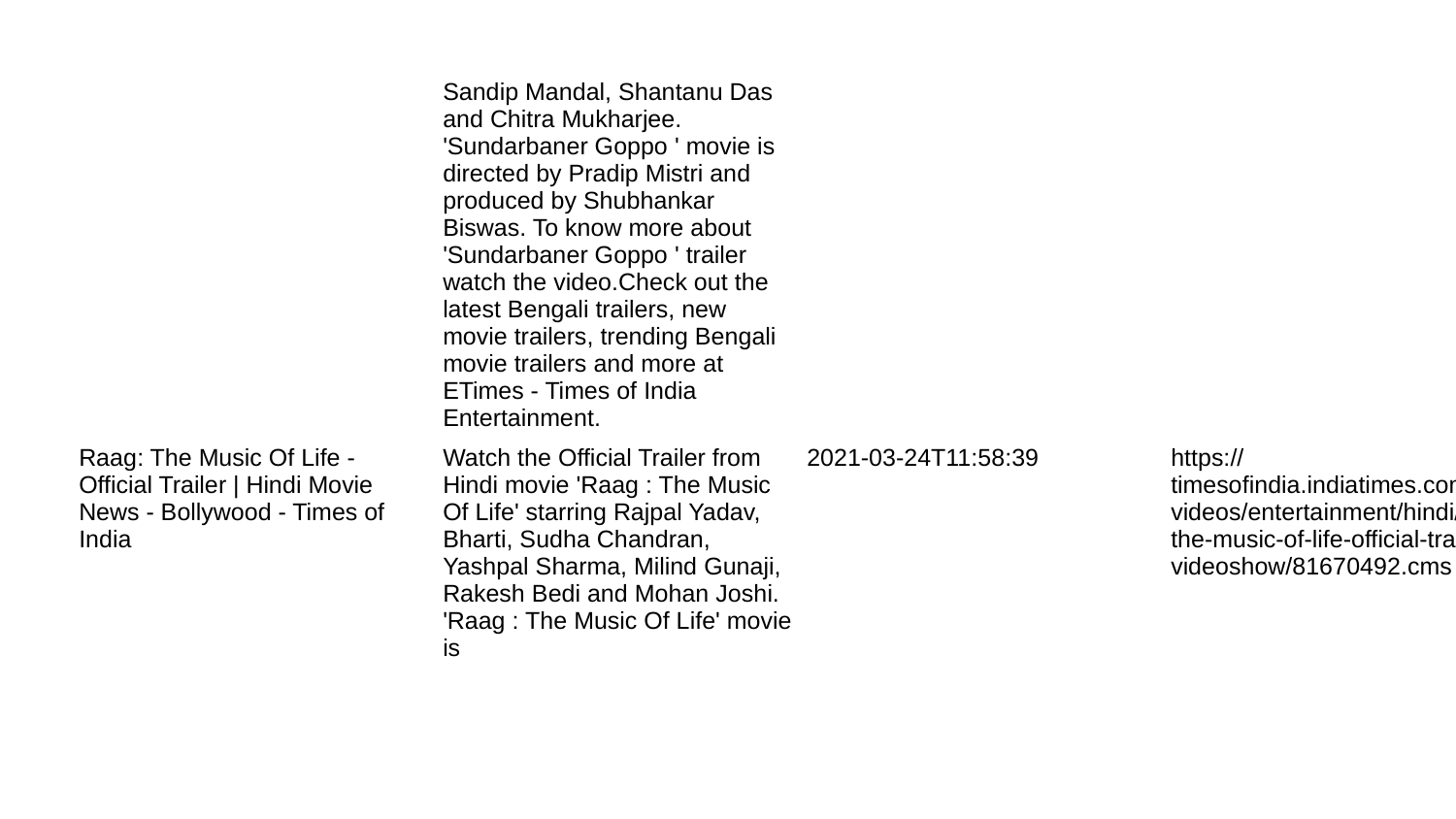

|  | Sandip Mandal, Shantanu Das and Chitra Mukharjee. 'Sundarbaner Goppo ' movie is directed by Pradip Mistri and produced by Shubhankar Biswas. To know more about 'Sundarbaner Goppo ' trailer watch the video.Check out the latest Bengali trailers, new movie trailers, trending Bengali movie trailers and more at ETimes - Times of India Entertainment. |  |  |
| --- | --- | --- | --- |
| Raag​: The Music Of Life - Official Trailer | Hindi Movie News - Bollywood - Times of India | Watch the Official Trailer from Hindi movie 'Raag : The Music Of Life' starring Rajpal Yadav, Bharti, Sudha Chandran, Yashpal Sharma, Milind Gunaji, Rakesh Bedi and Mohan Joshi. 'Raag : The Music Of Life' movie is | 2021-03-24T11:58:39 | https://timesofindia.indiatimes.com/videos/entertainment/hindi/raag-the-music-of-life-official-trailer/videoshow/81670492.cms |